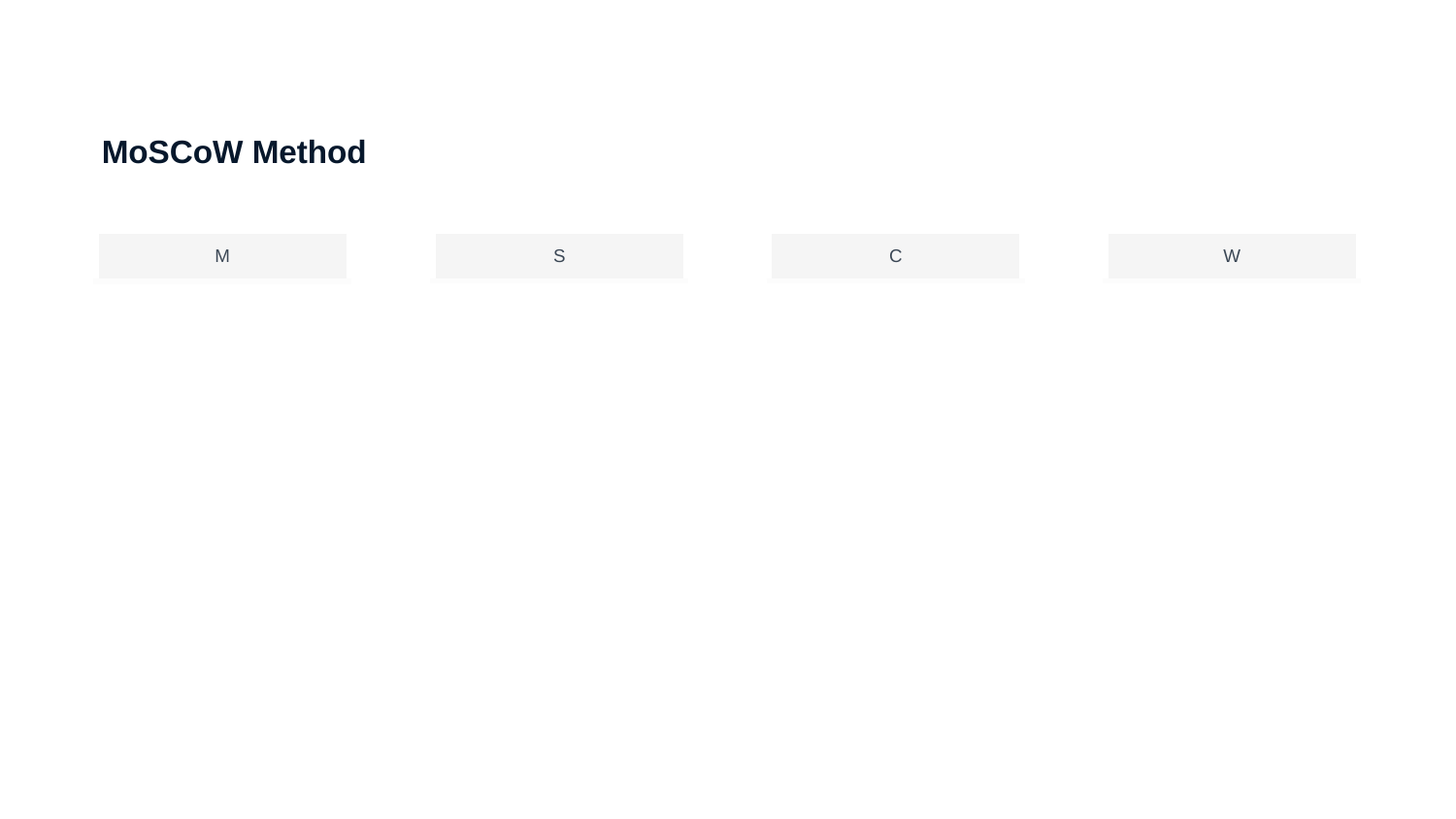

# MoSCoW Method

| S |  |
| --- | --- |
|  |  |
|  |  |
|  |  |
| C |  |
| --- | --- |
|  |  |
|  |  |
|  |  |
| W |  |
| --- | --- |
|  |  |
|  |  |
|  |  |
| M |  |
| --- | --- |
|  |  |
|  |  |
|  |  |